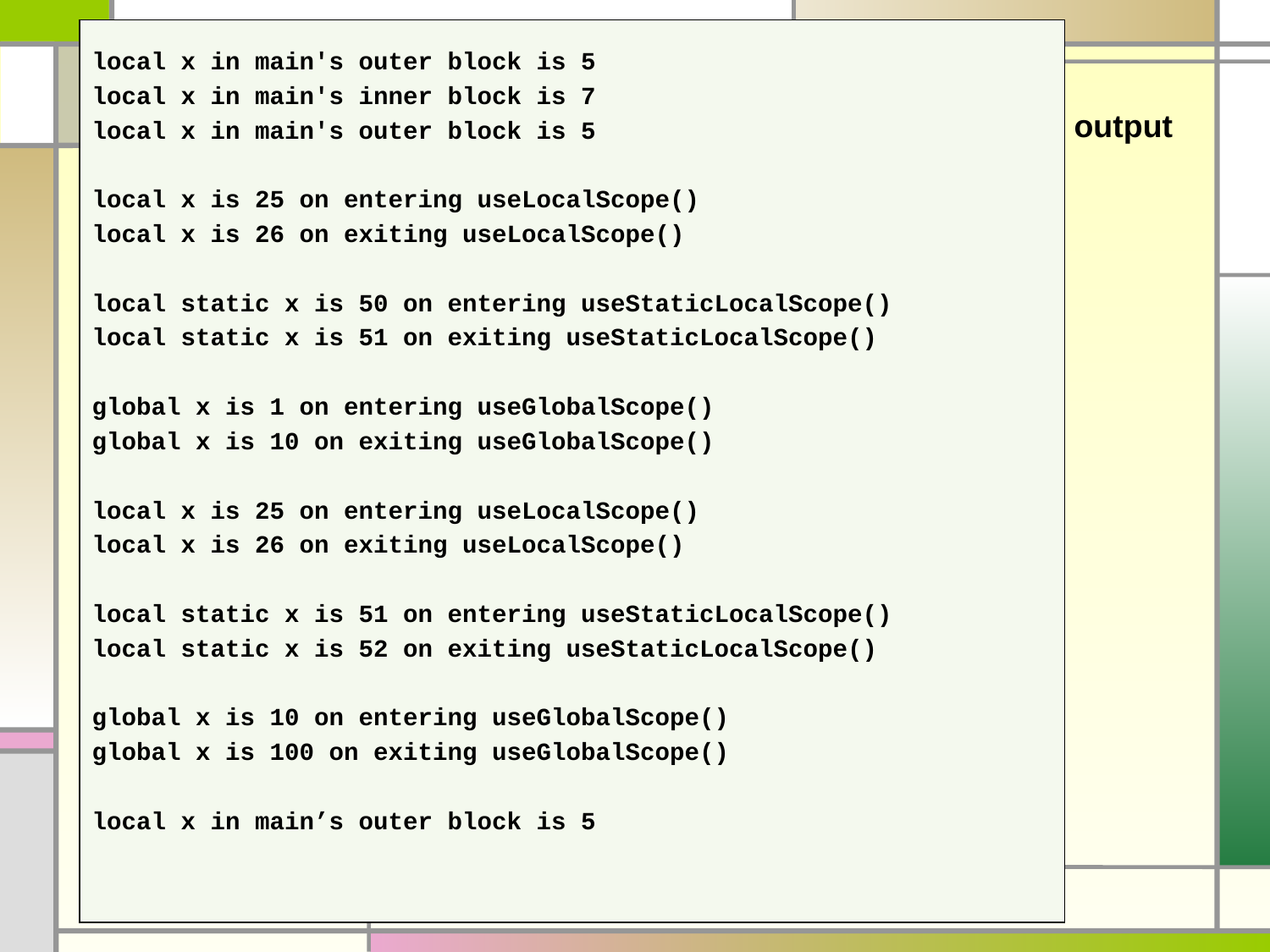

local x in main's outer block is 5
local x in main's inner block is 7
local x in main's outer block is 5

local x is 25 on entering useLocalScope()
local x is 26 on exiting useLocalScope()

local static x is 50 on entering useStaticLocalScope()
local static x is 51 on exiting useStaticLocalScope()

global x is 1 on entering useGlobalScope()
global x is 10 on exiting useGlobalScope()

local x is 25 on entering useLocalScope()
local x is 26 on exiting useLocalScope()

local static x is 51 on entering useStaticLocalScope()
local static x is 52 on exiting useStaticLocalScope()

global x is 10 on entering useGlobalScope()
global x is 100 on exiting useGlobalScope()

local x in main’s outer block is 5

output